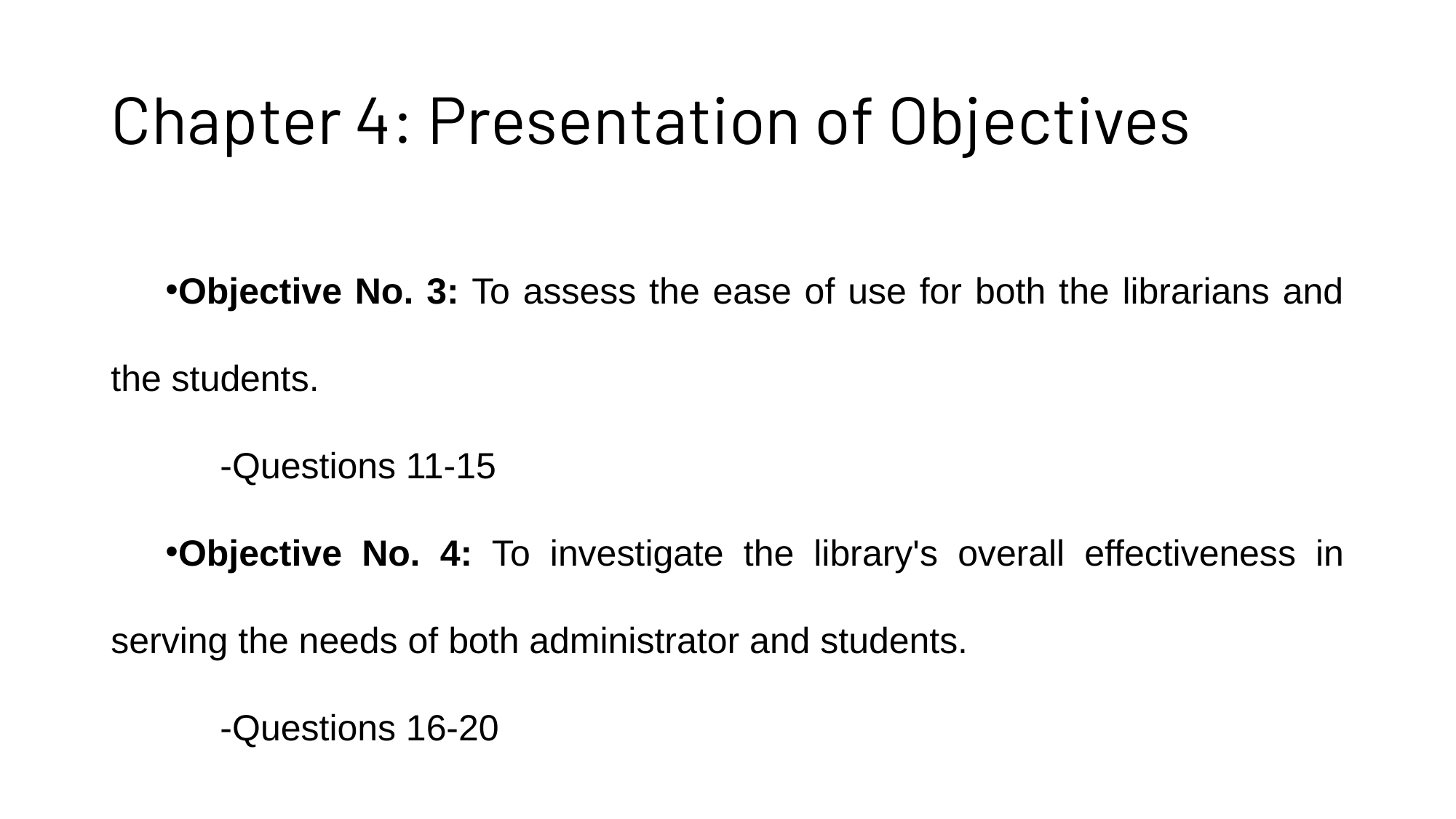

# Chapter 4: Presentation of Objectives
Objective No. 3: To assess the ease of use for both the librarians and the students.
	-Questions 11-15
Objective No. 4: To investigate the library's overall effectiveness in serving the needs of both administrator and students.
	-Questions 16-20